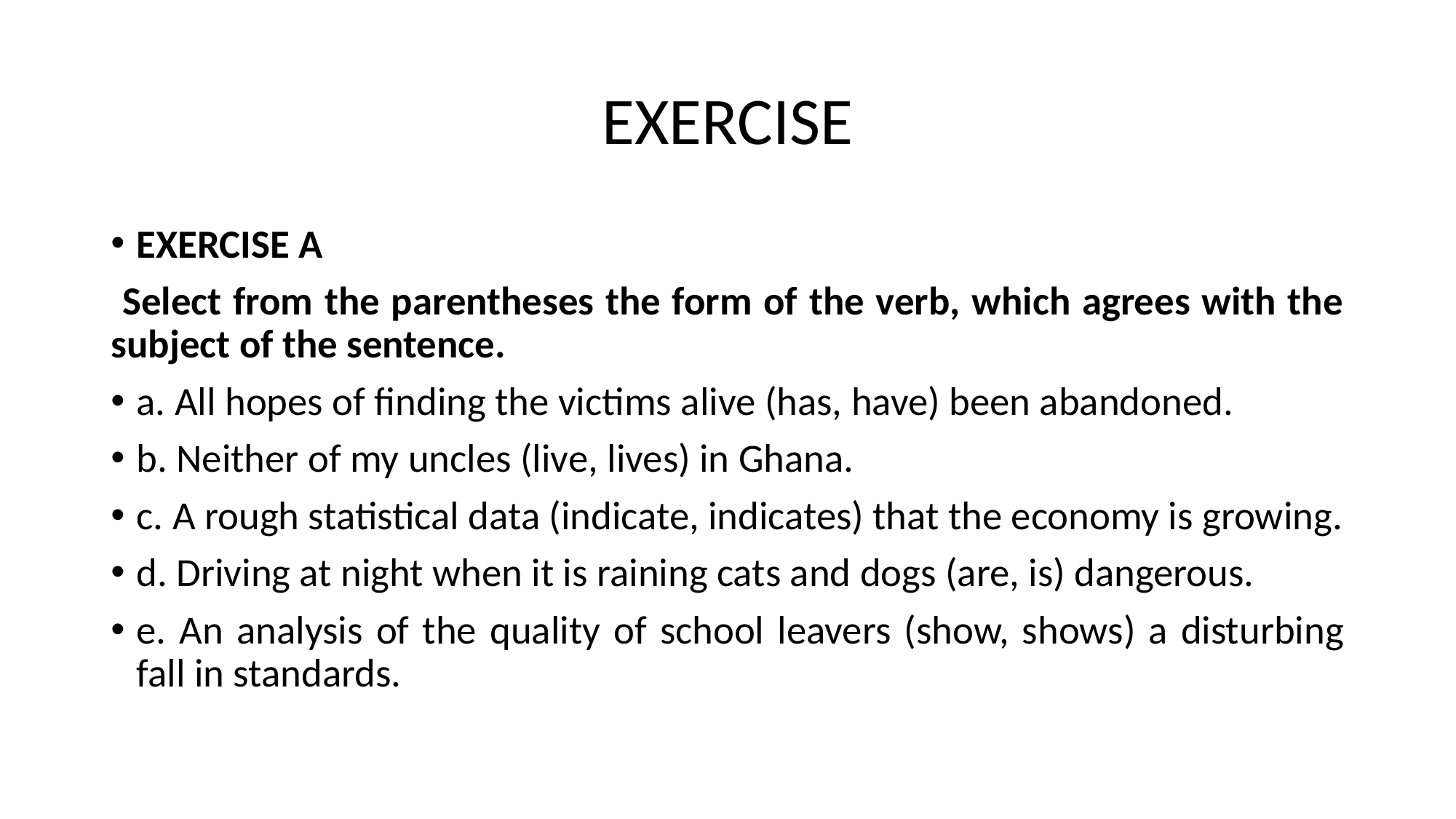

# EXERCISE
EXERCISE A
 Select from the parentheses the form of the verb, which agrees with the subject of the sentence.
a. All hopes of finding the victims alive (has, have) been abandoned.
b. Neither of my uncles (live, lives) in Ghana.
c. A rough statistical data (indicate, indicates) that the economy is growing.
d. Driving at night when it is raining cats and dogs (are, is) dangerous.
e. An analysis of the quality of school leavers (show, shows) a disturbing fall in standards.